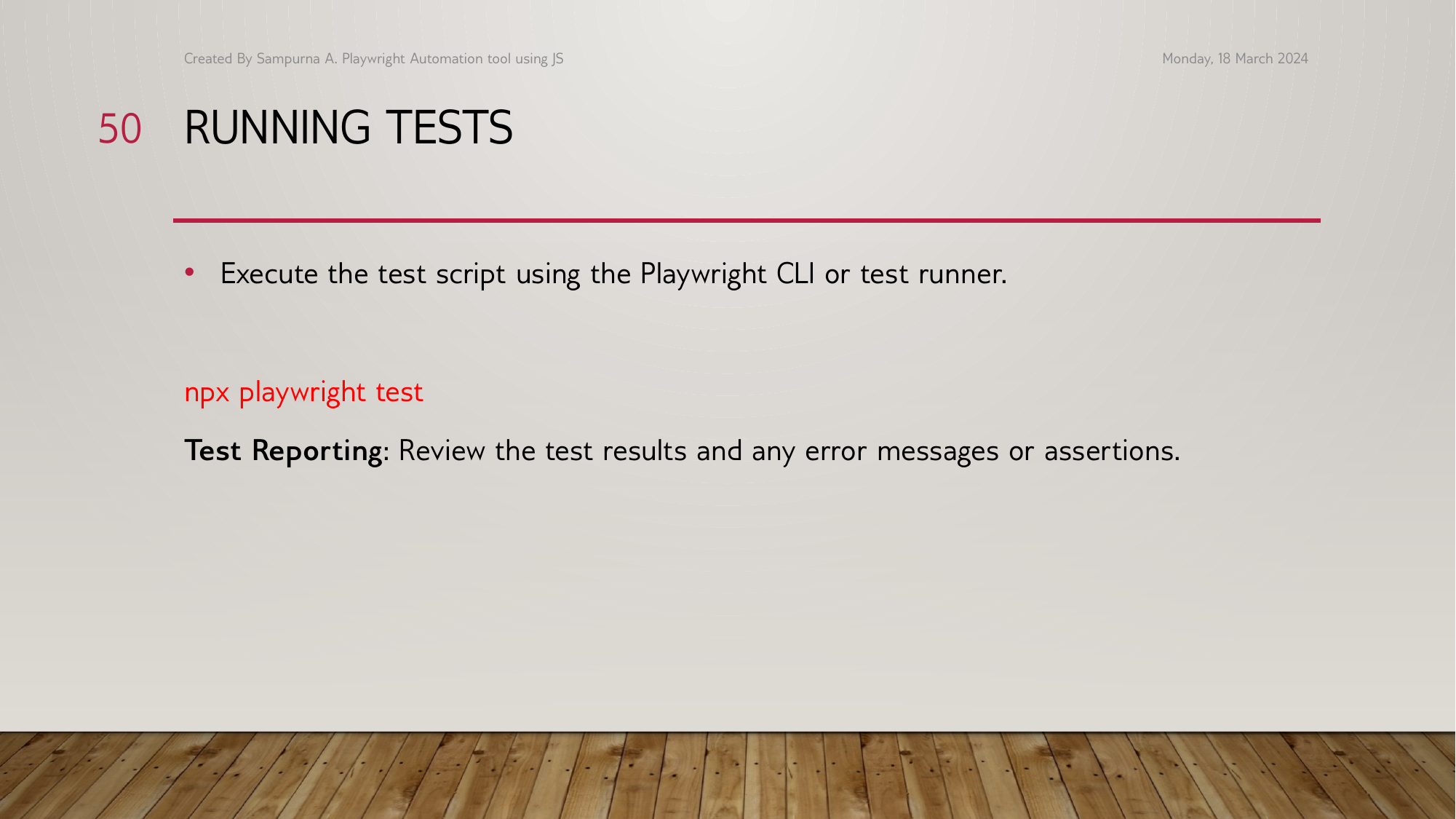

Created By Sampurna A. Playwright Automation tool using JS
Monday, 18 March 2024
50
# Running Tests
 Execute the test script using the Playwright CLI or test runner.

npx playwright test
Test Reporting: Review the test results and any error messages or assertions.